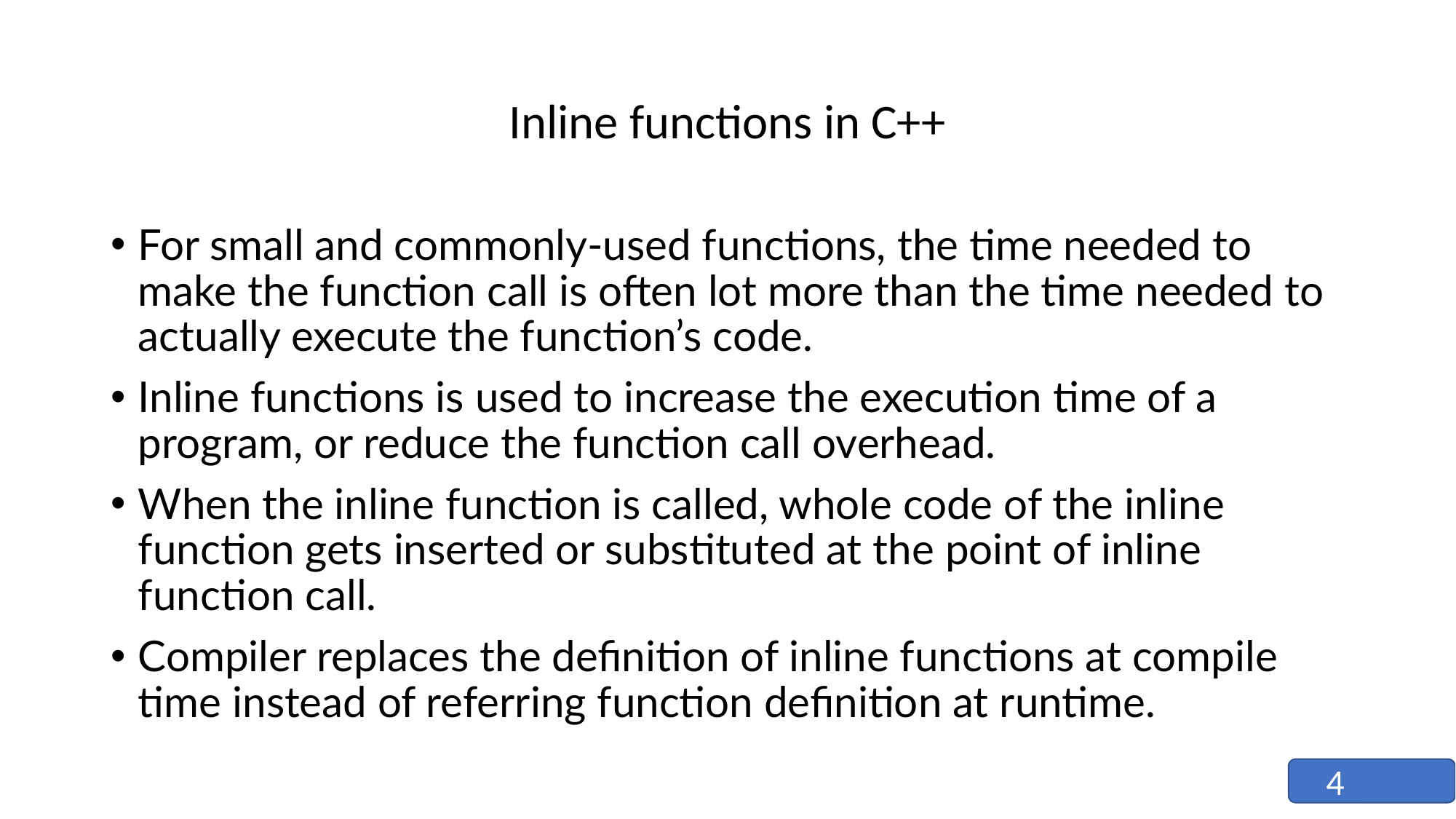

# Inline functions in C++
For small and commonly-used functions, the time needed to make the function call is often lot more than the time needed to actually execute the function’s code.
Inline functions is used to increase the execution time of a program, or reduce the function call overhead.
When the inline function is called, whole code of the inline function gets inserted or substituted at the point of inline function call.
Compiler replaces the definition of inline functions at compile time instead of referring function definition at runtime.
4